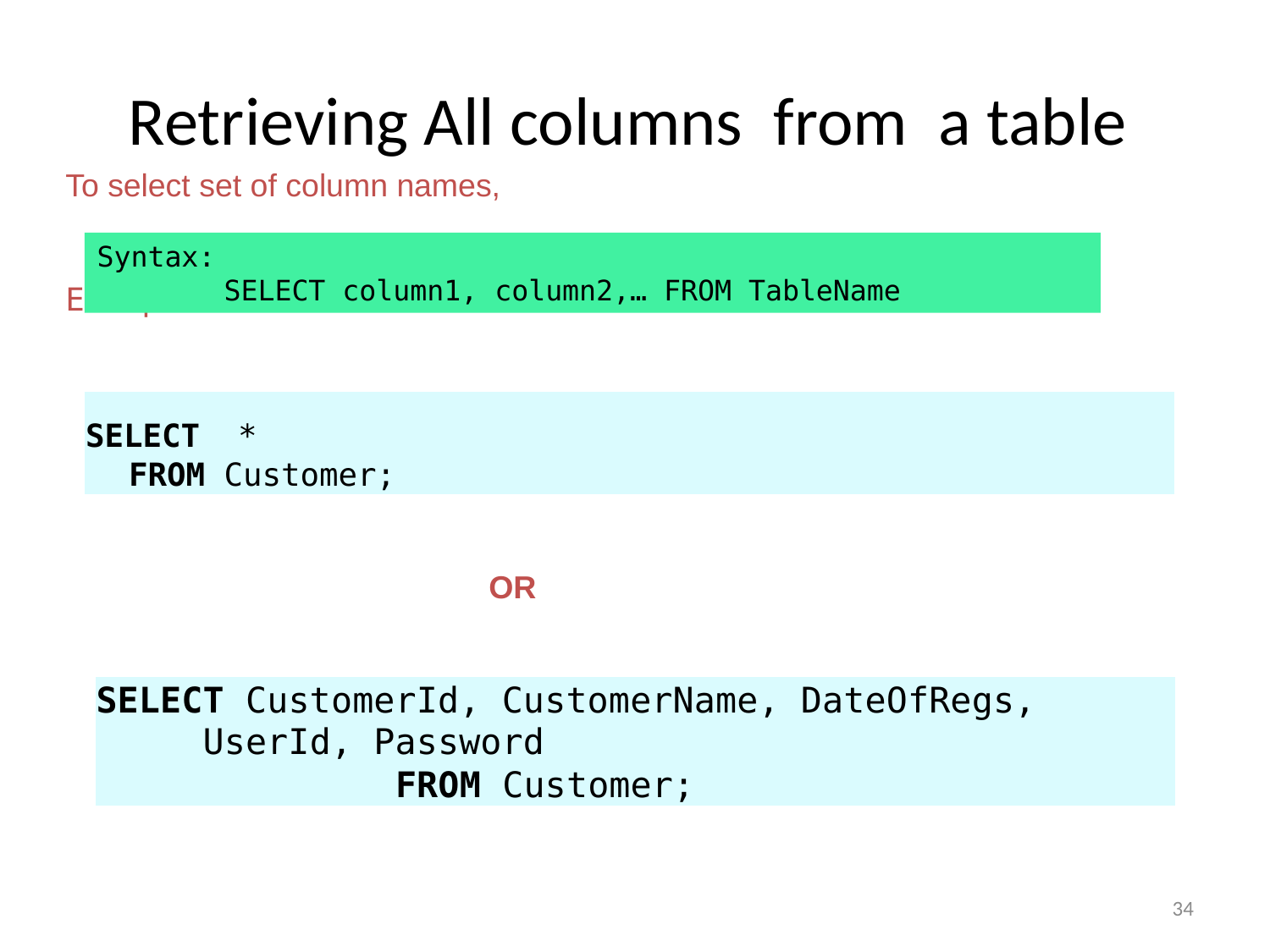

Retrieving All columns  from  a table
To select set of column names,

Example:
Syntax:
	SELECT column1, column2,… FROM TableName
| SELECT \* |
| --- |
| FROM Customer; |
OR
| SELECT CustomerId, CustomerName, DateOfRegs, UserId, Password |
| --- |
| FROM Customer; |
34